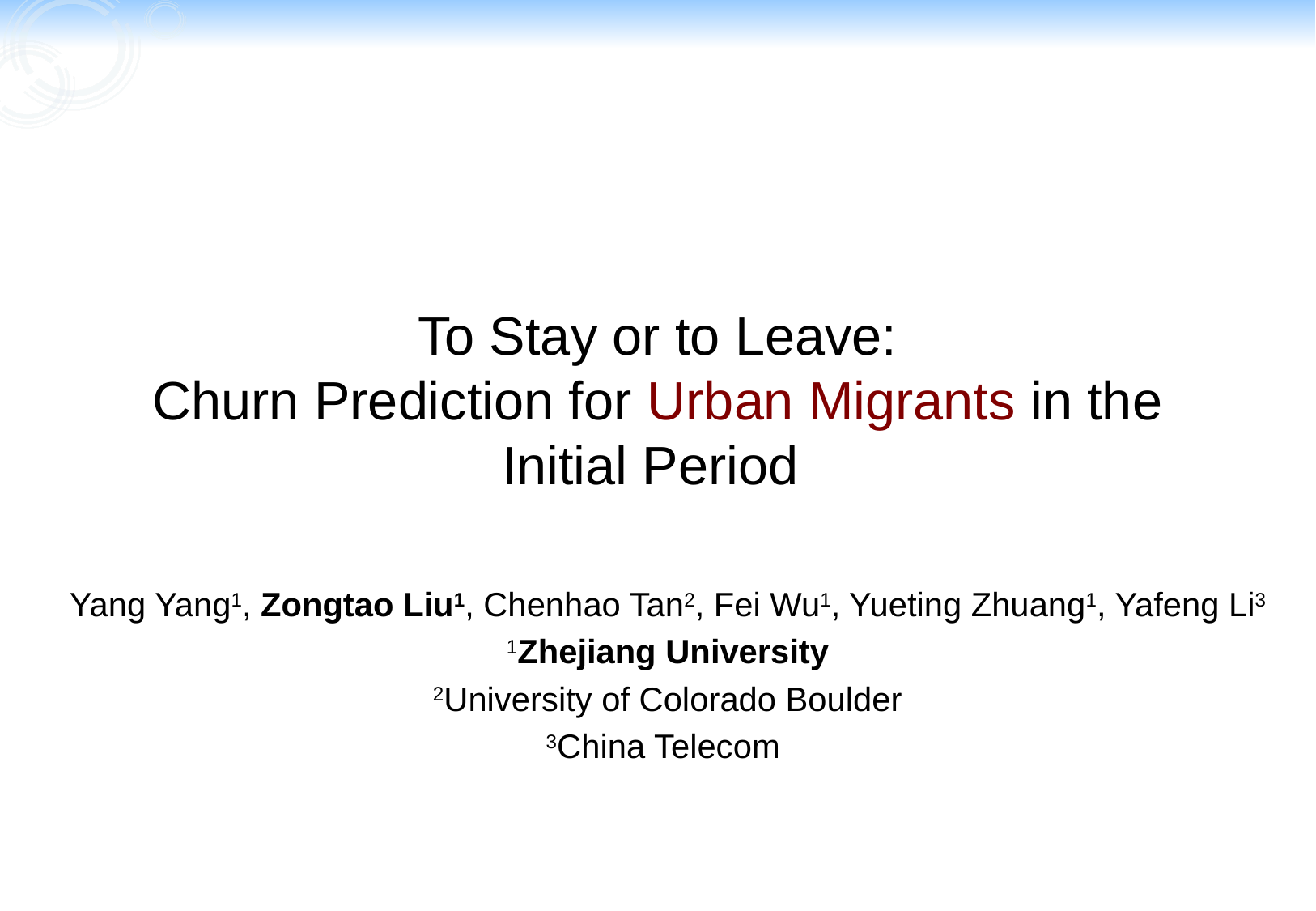

# To Stay or to Leave: Churn Prediction for Urban Migrants in the Initial Period
Yang Yang1, Zongtao Liu1, Chenhao Tan2, Fei Wu1, Yueting Zhuang1, Yafeng Li3
1Zhejiang University
2University of Colorado Boulder
3China Telecom